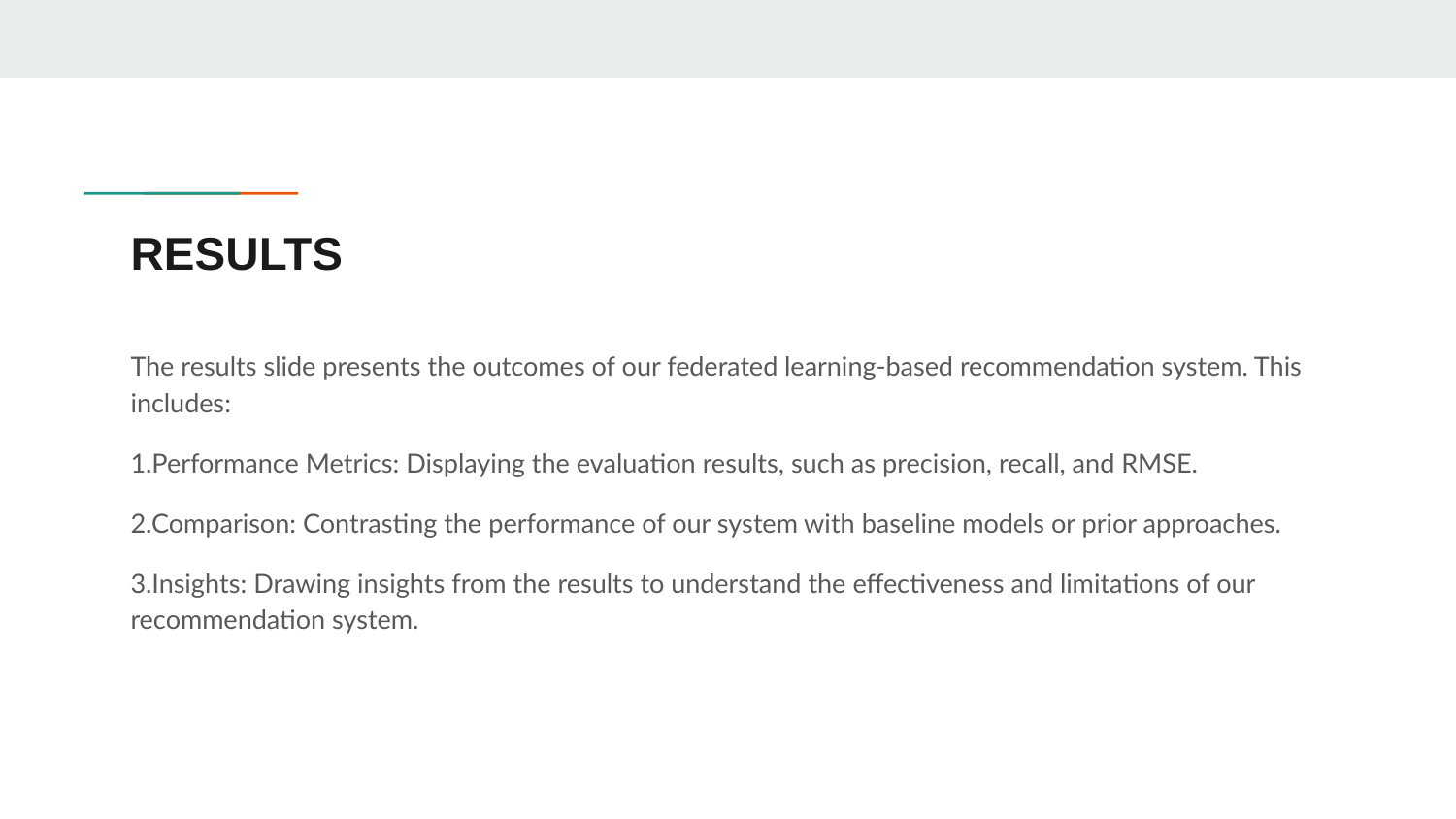

# RESULTS
The results slide presents the outcomes of our federated learning-based recommendation system. This includes:
1.Performance Metrics: Displaying the evaluation results, such as precision, recall, and RMSE.
2.Comparison: Contrasting the performance of our system with baseline models or prior approaches.
3.Insights: Drawing insights from the results to understand the effectiveness and limitations of our recommendation system.